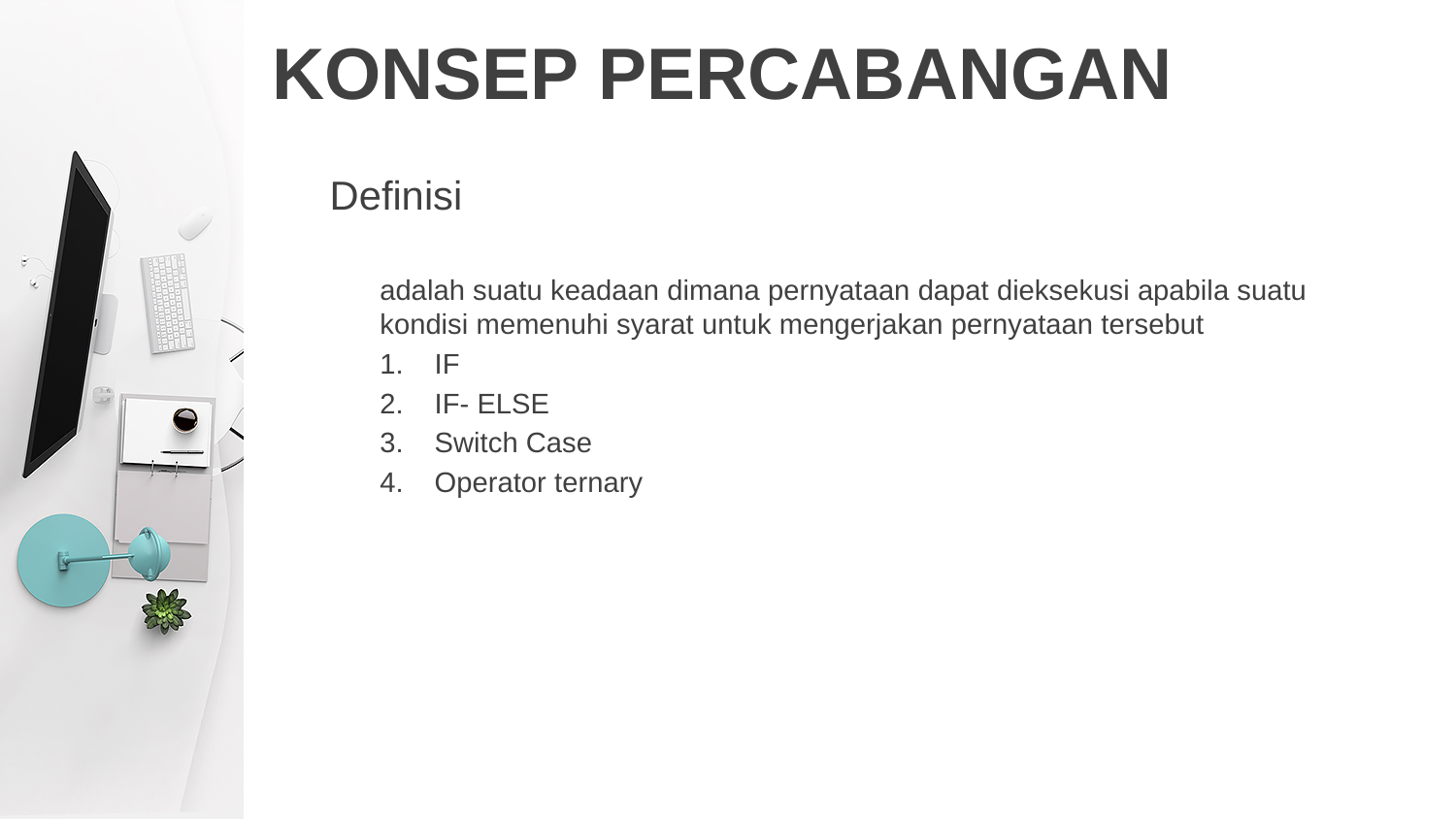

# KONSEP PERCABANGAN
Definisi
adalah suatu keadaan dimana pernyataan dapat dieksekusi apabila suatu kondisi memenuhi syarat untuk mengerjakan pernyataan tersebut
IF
IF- ELSE
Switch Case
Operator ternary